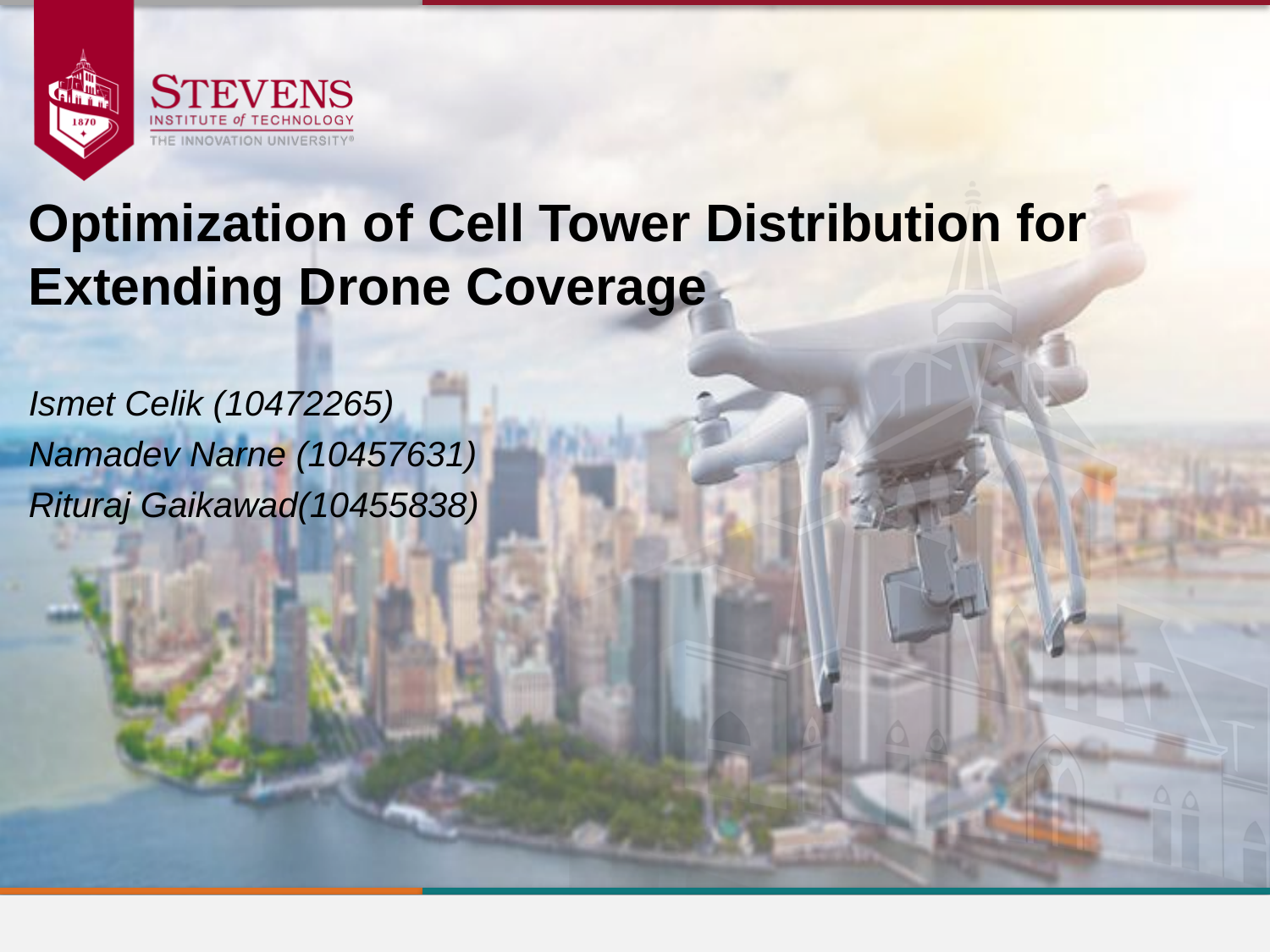

Optimization of Cell Tower Distribution for Extending Drone Coverage
Ismet Celik (10472265)
Namadev Narne (10457631)
Rituraj Gaikawad(10455838)